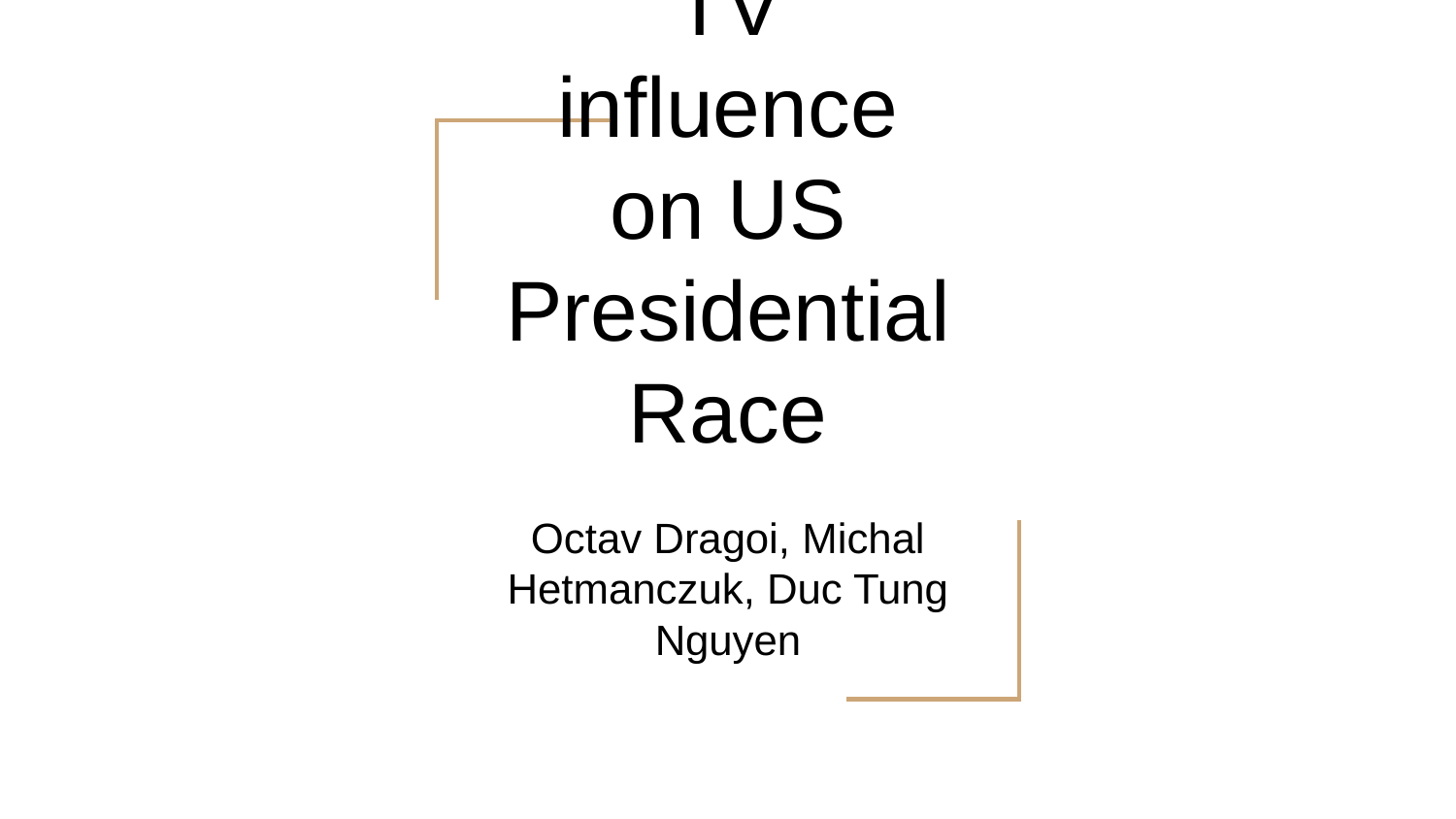

# TV influence on US Presidential Race
Octav Dragoi, Michal Hetmanczuk, Duc Tung Nguyen